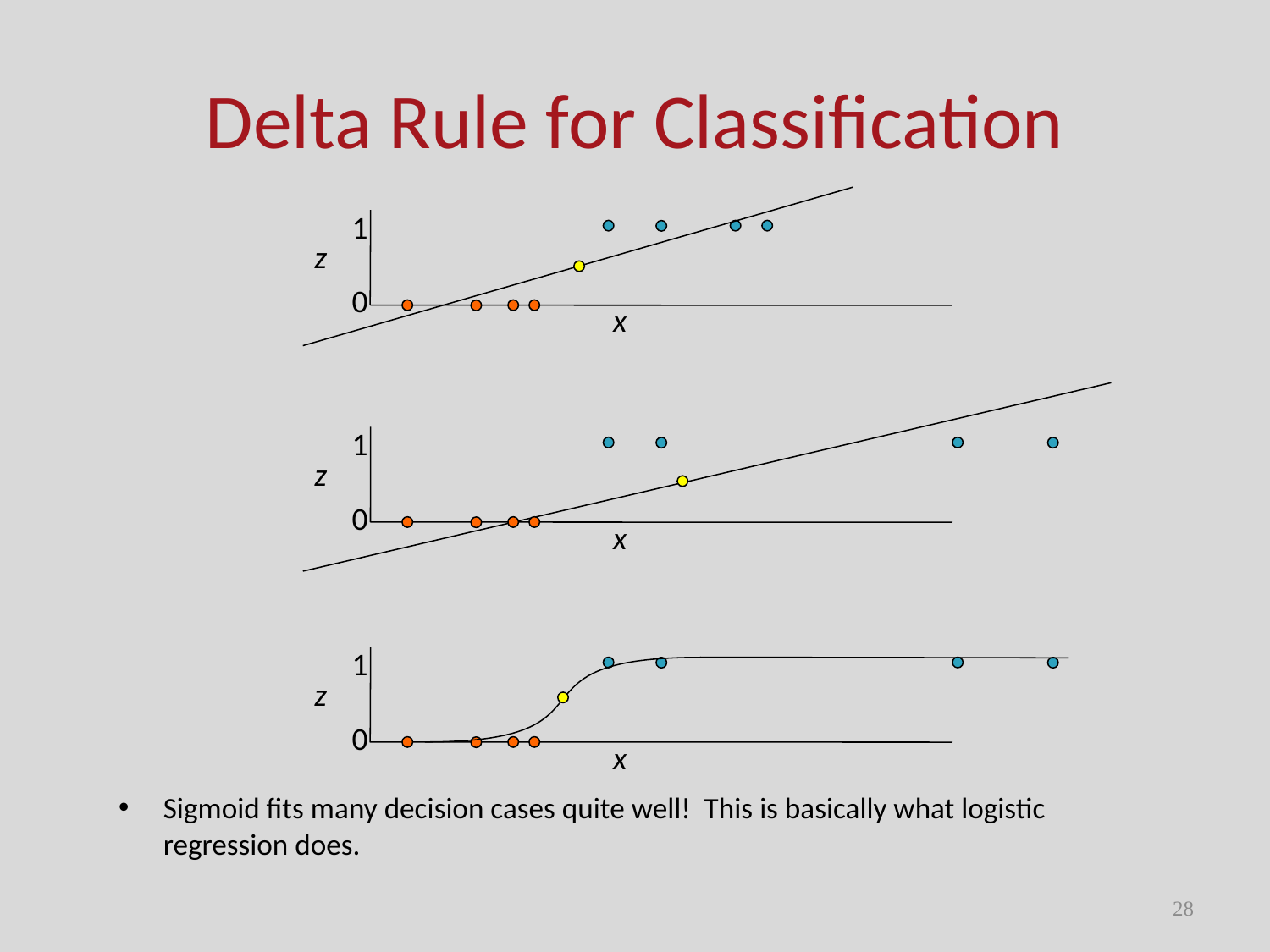

# Delta Rule for Classification
1

z

0
x

1

z

0
x

1

z

0
x

Sigmoid fits many decision cases quite well!  This is basically what logistic regression does.

28